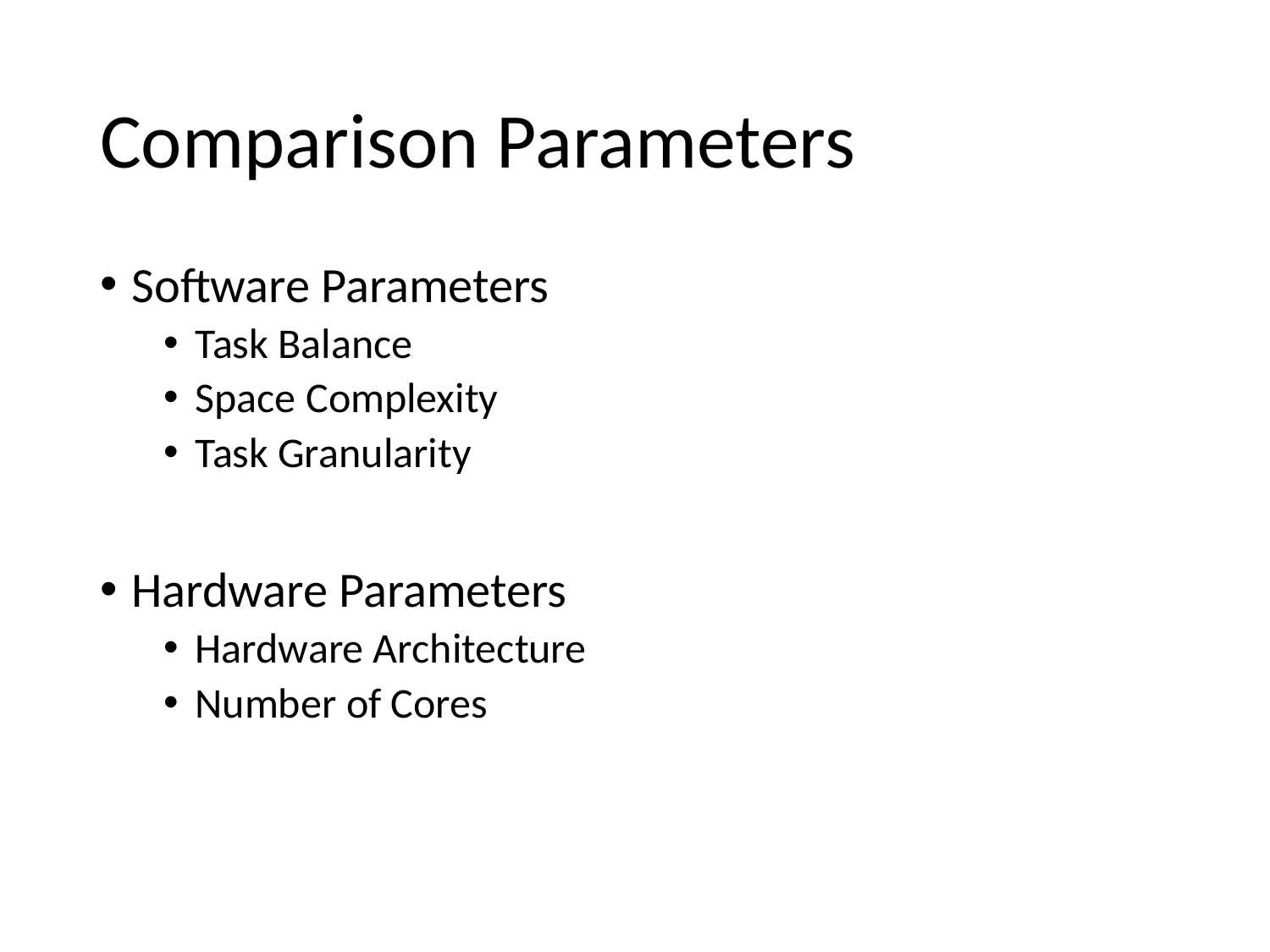

# Comparison Parameters
Software Parameters
Task Balance
Space Complexity
Task Granularity

Hardware Parameters
Hardware Architecture
Number of Cores